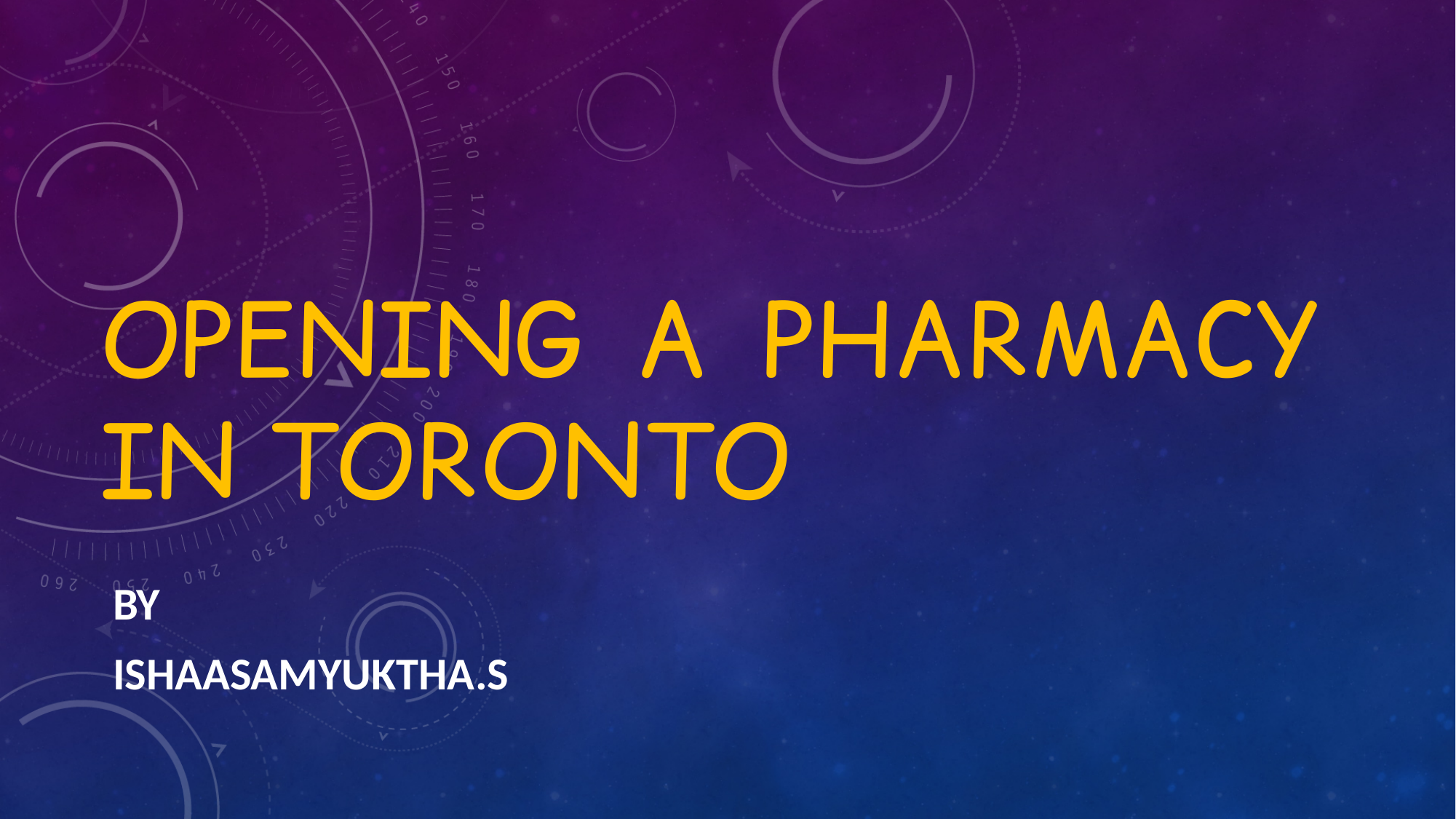

# Opening a Pharmacy in Toronto
By
Ishaasamyuktha.S